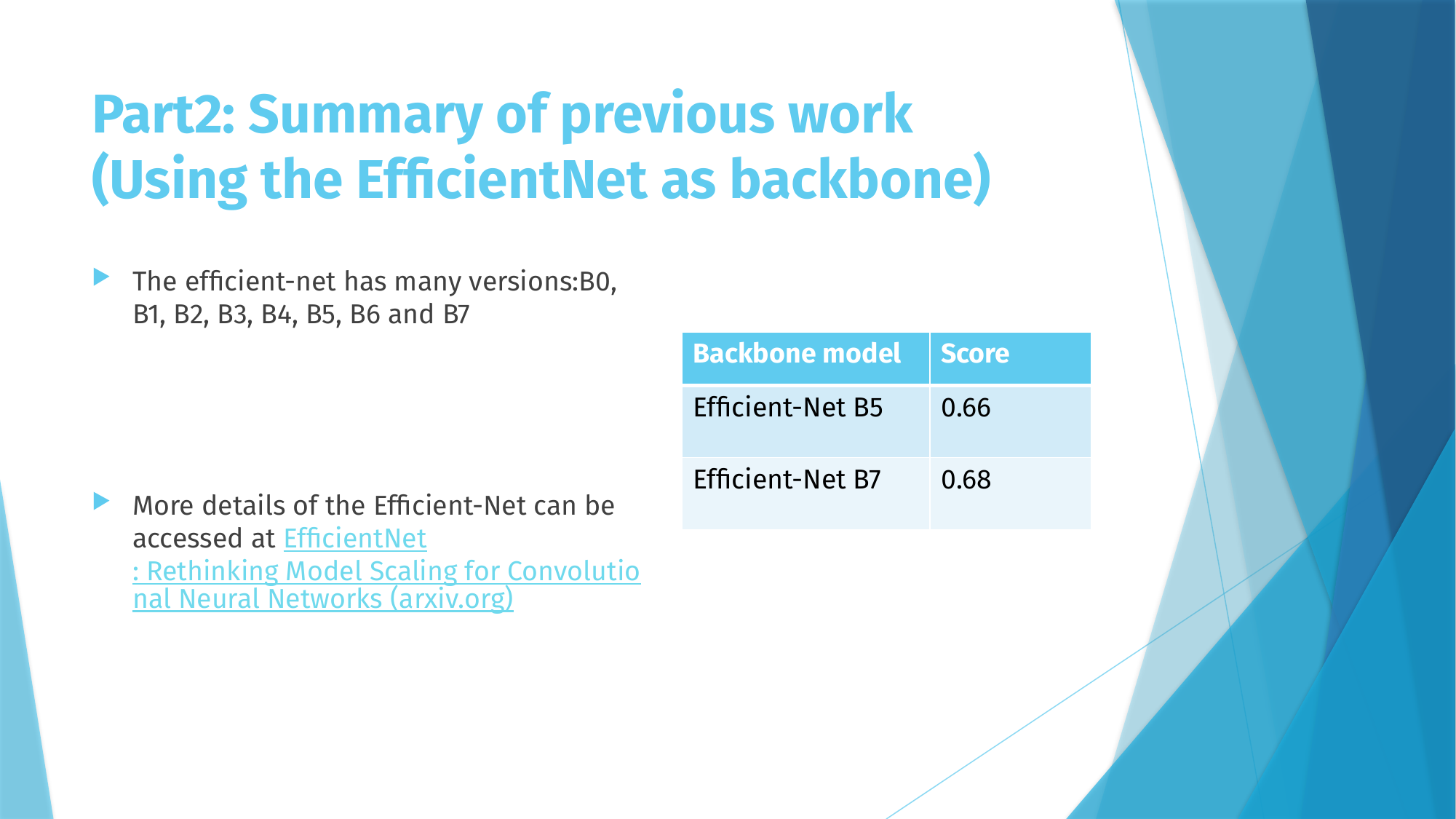

# Part2: Summary of previous work (Using the EfficientNet as backbone)
The efficient-net has many versions:B0, B1, B2, B3, B4, B5, B6 and B7

More details of the Efficient-Net can be accessed at EfficientNet: Rethinking Model Scaling for Convolutional Neural Networks (arxiv.org)
| Backbone model | Score |
| --- | --- |
| Efficient-Net B5 | 0.66 |
| Efficient-Net B7 | 0.68 |